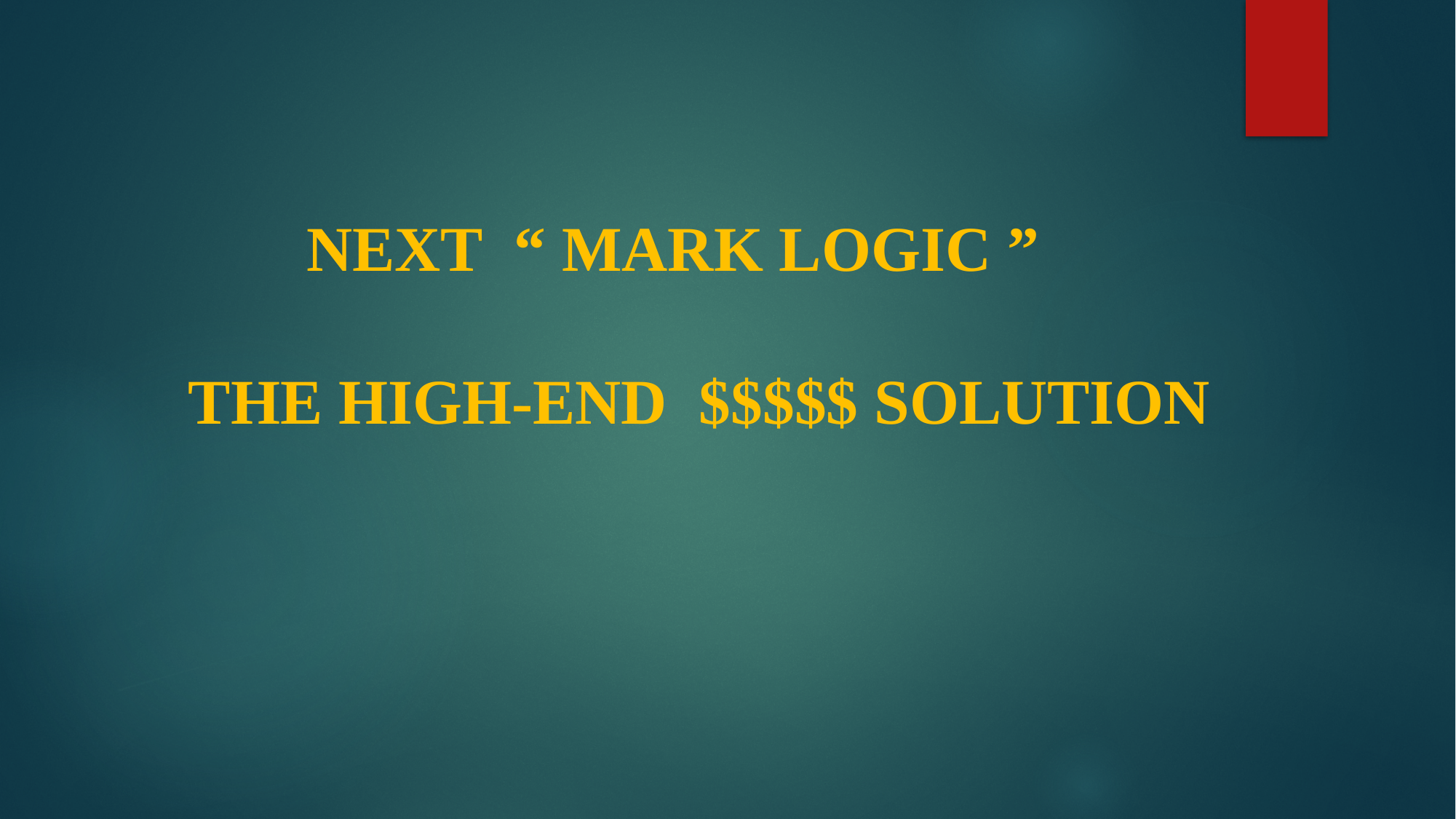

# NEXT  “ MARK LOGIC ” THE HIGH-END  $$$$$ SOLUTION